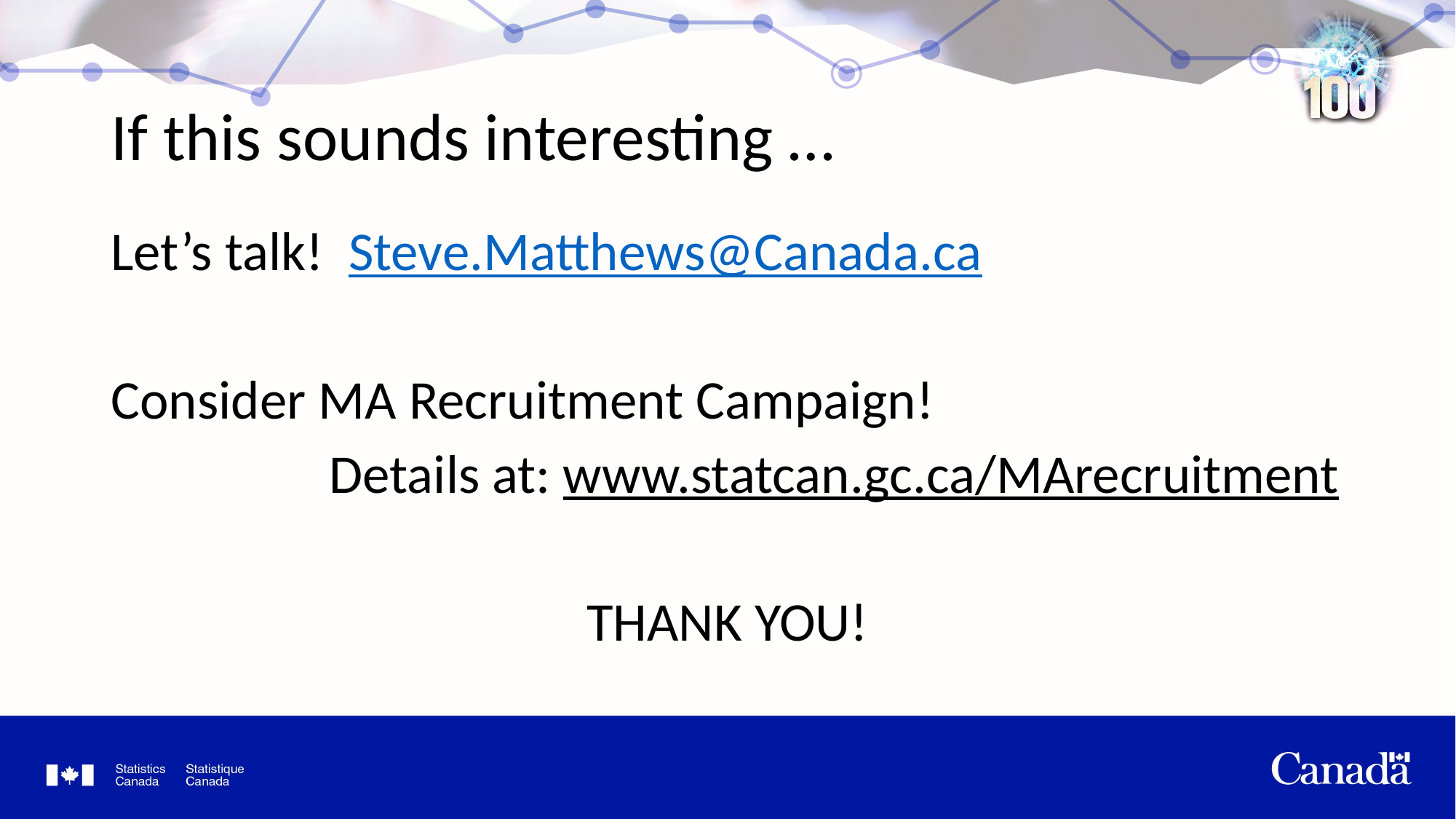

# If this sounds interesting …
Let’s talk!  Steve.Matthews@Canada.ca

Consider MA Recruitment Campaign!
		Details at: www.statcan.gc.ca/MArecruitment

THANK YOU!